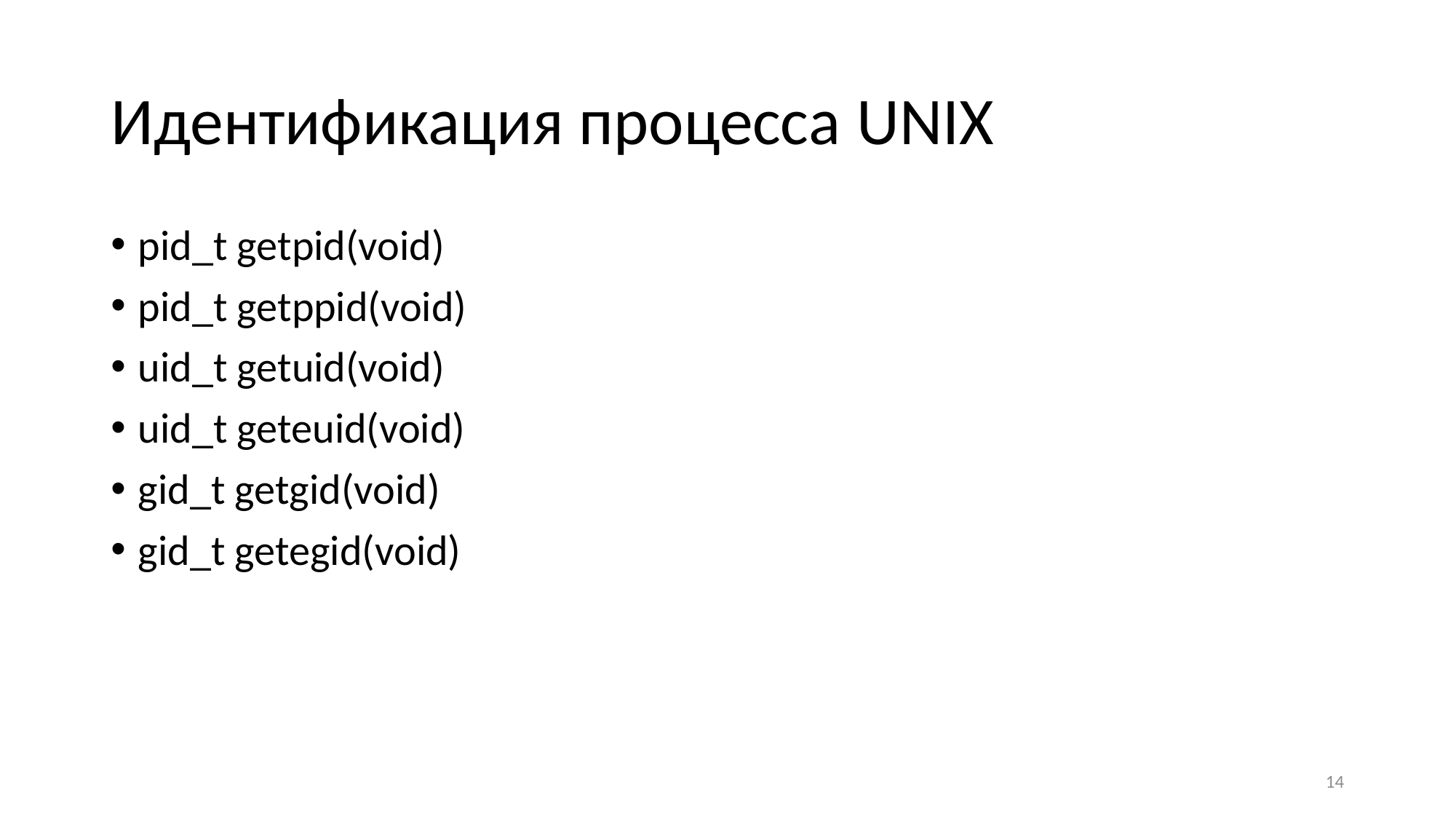

# Идентификация процесса UNIX
pid_t getpid(void)
pid_t getppid(void)
uid_t getuid(void)
uid_t geteuid(void)
gid_t getgid(void)
gid_t getegid(void)

14